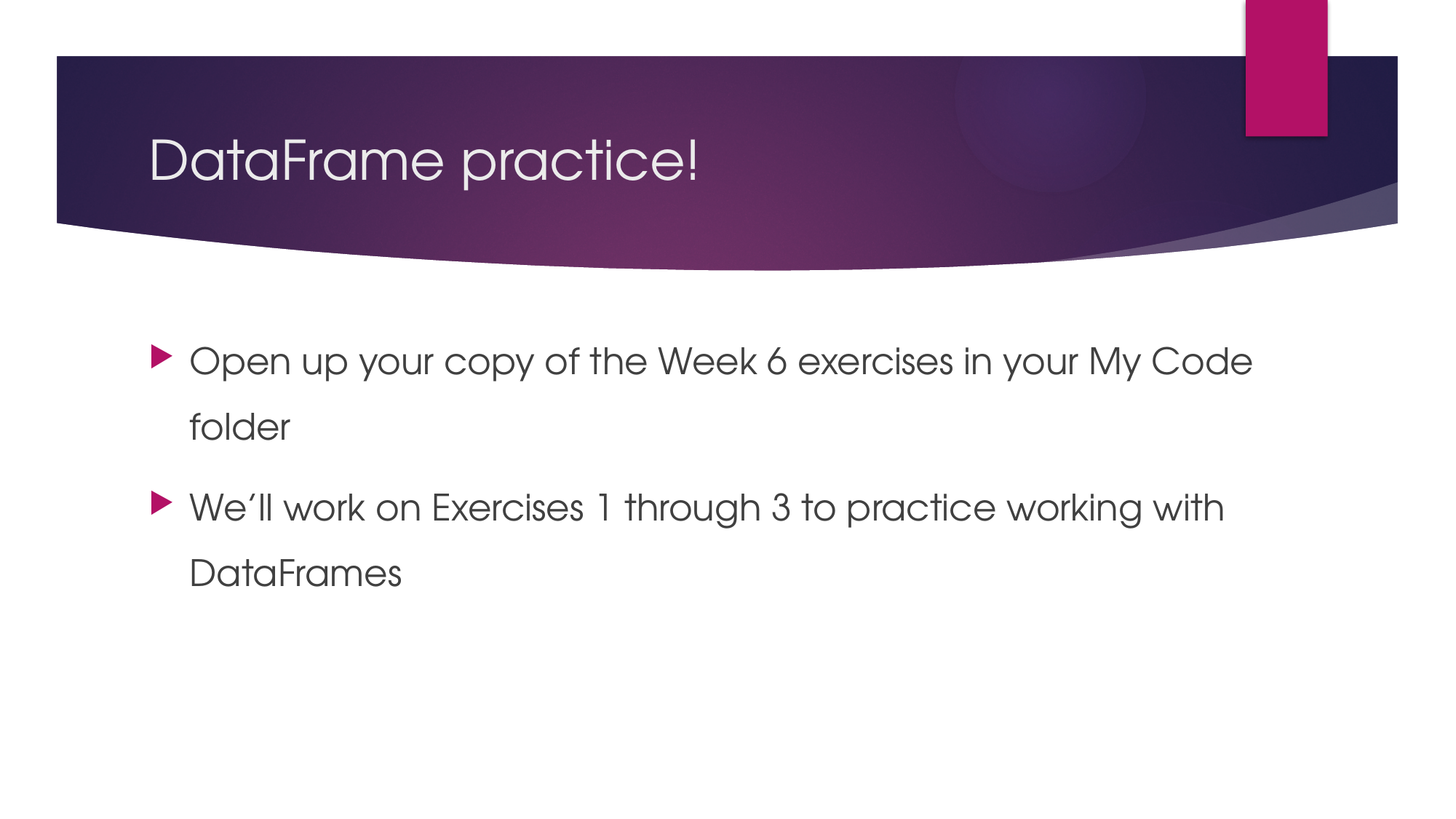

# DataFrame practice!
Open up your copy of the Week 6 exercises in your My Code folder
We’ll work on Exercises 1 through 3 to practice working with DataFrames